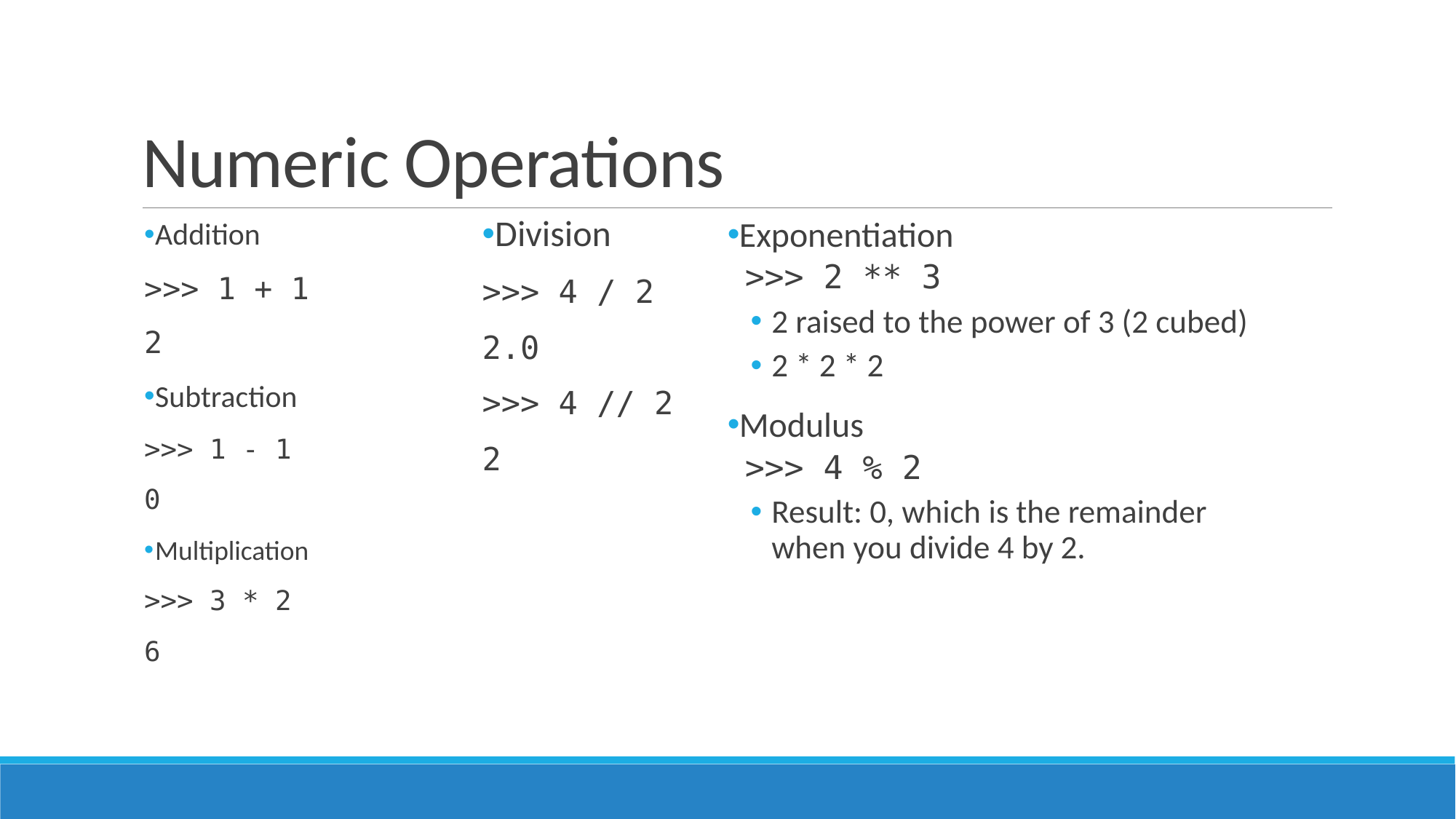

# Numeric Operations
Division
>>> 4 / 2
2.0
>>> 4 // 2
2

Exponentiation
>>> 2 ** 3
2 raised to the power of 3 (2 cubed)
2 * 2 * 2
Modulus
>>> 4 % 2
Result: 0, which is the remainder
when you divide 4 by 2.
Addition
>>> 1 + 1
2
Subtraction
>>> 1 - 1
0
Multiplication
>>> 3 * 2
6